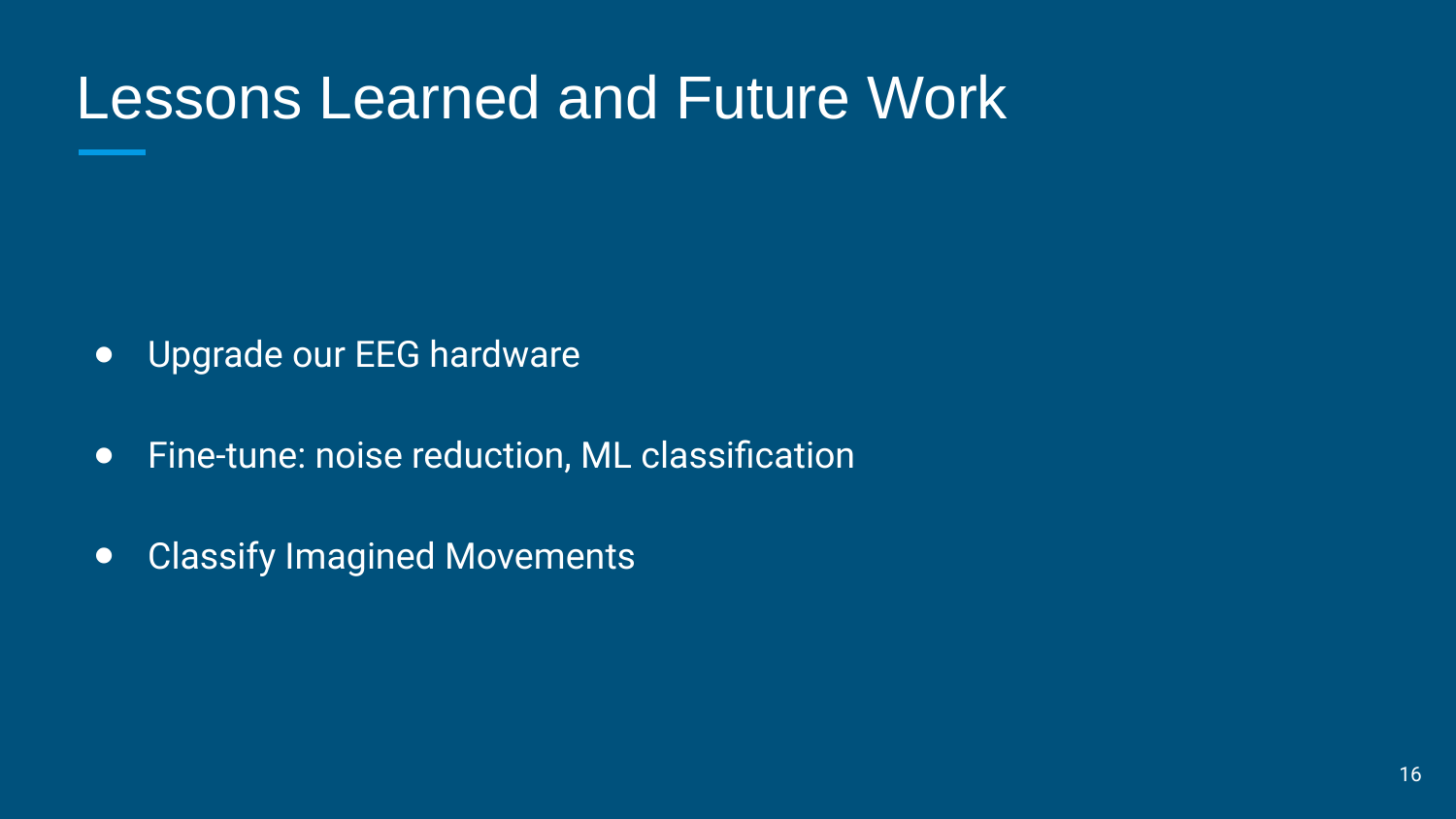

# Lessons Learned and Future Work
Upgrade our EEG hardware
Fine-tune: noise reduction, ML classification
Classify Imagined Movements
16